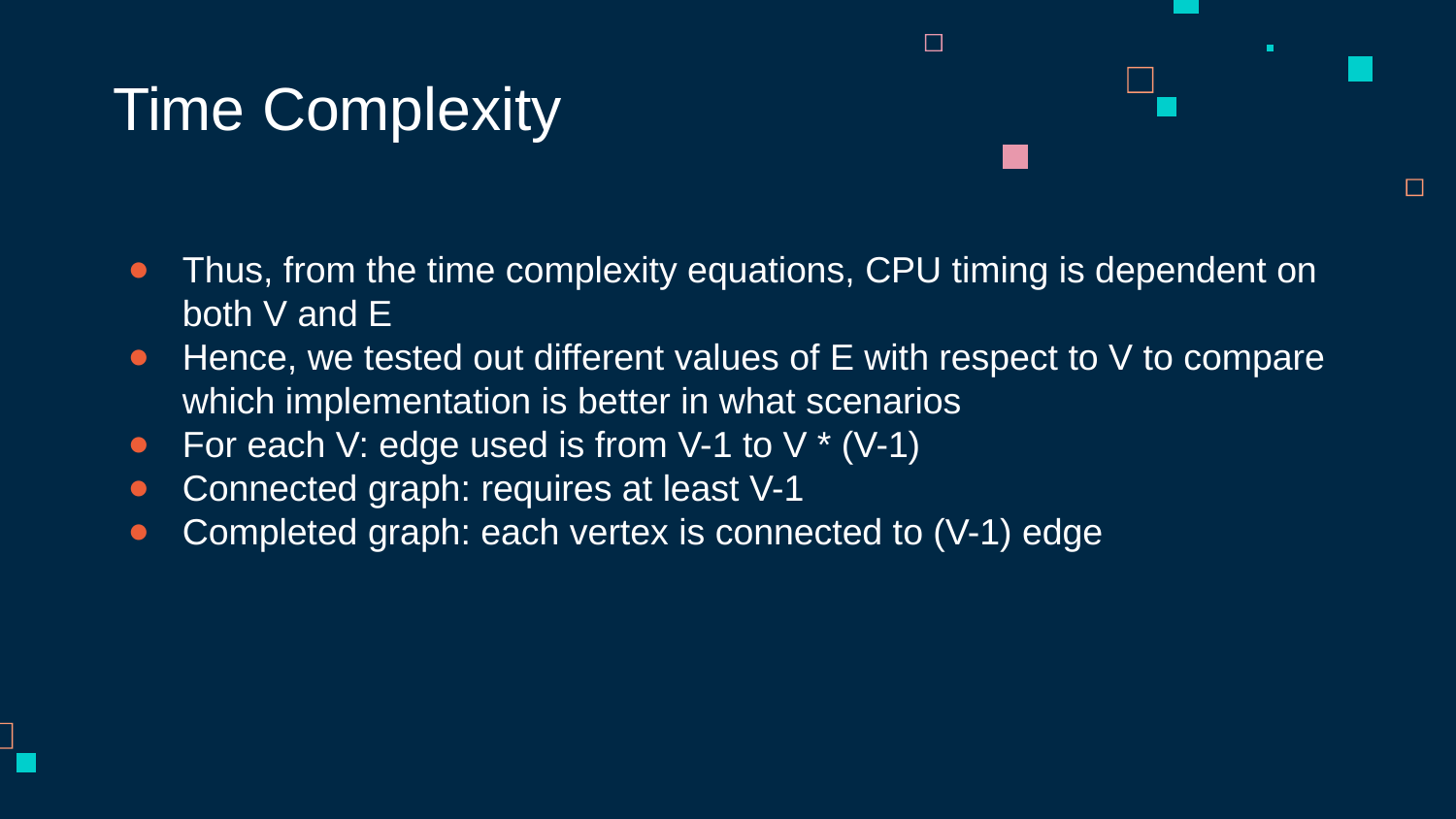

# Time Complexity
Thus, from the time complexity equations, CPU timing is dependent on both V and E
Hence, we tested out different values of E with respect to V to compare which implementation is better in what scenarios
For each V: edge used is from V-1 to V * (V-1)
Connected graph: requires at least V-1
Completed graph: each vertex is connected to (V-1) edge